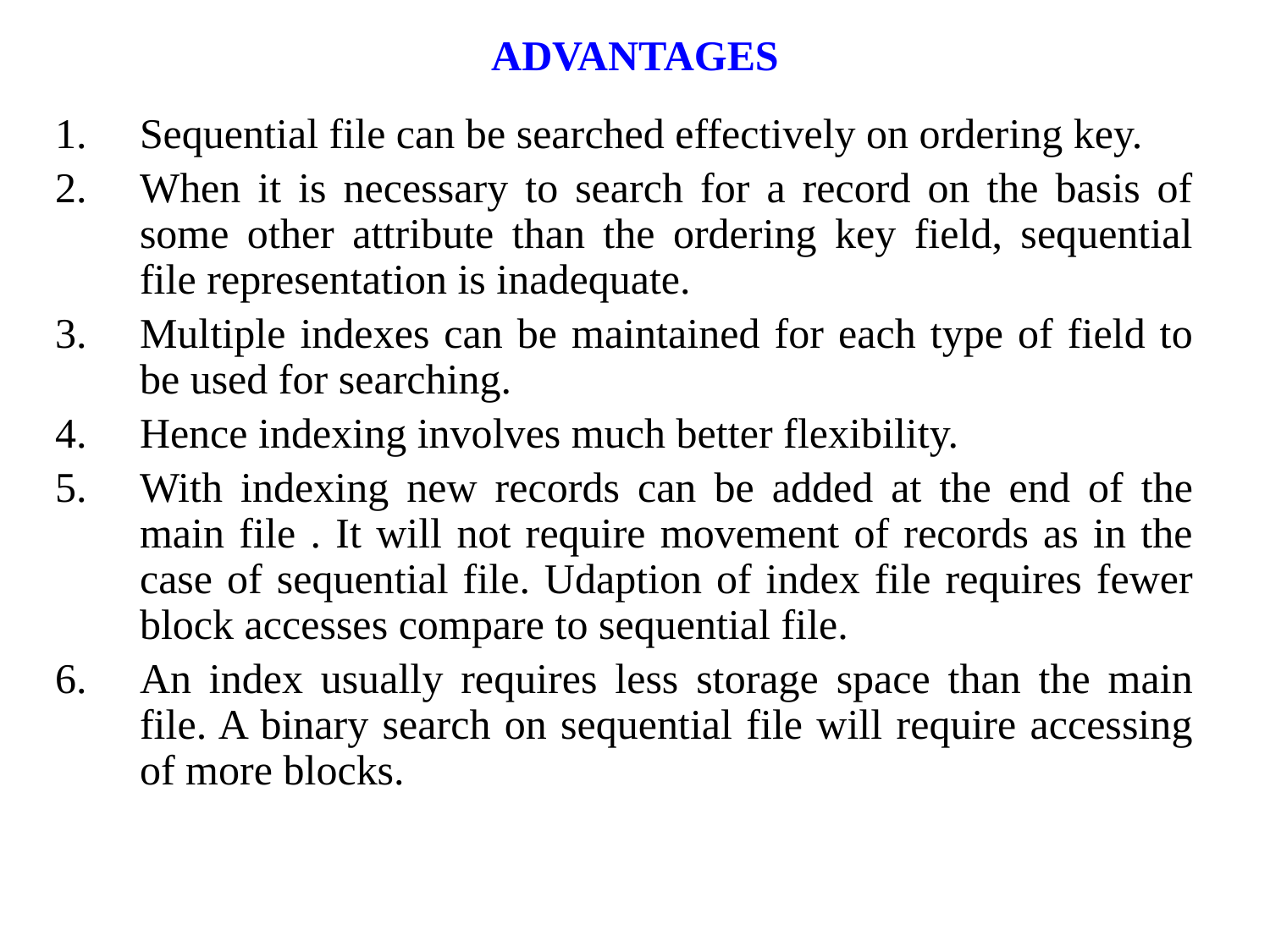

# ADVANTAGES
Sequential file can be searched effectively on ordering key.
When it is necessary to search for a record on the basis of some other attribute than the ordering key field, sequential file representation is inadequate.
Multiple indexes can be maintained for each type of field to be used for searching.
Hence indexing involves much better flexibility.
With indexing new records can be added at the end of the main file . It will not require movement of records as in the case of sequential file. Udaption of index file requires fewer block accesses compare to sequential file.
An index usually requires less storage space than the main file. A binary search on sequential file will require accessing of more blocks.